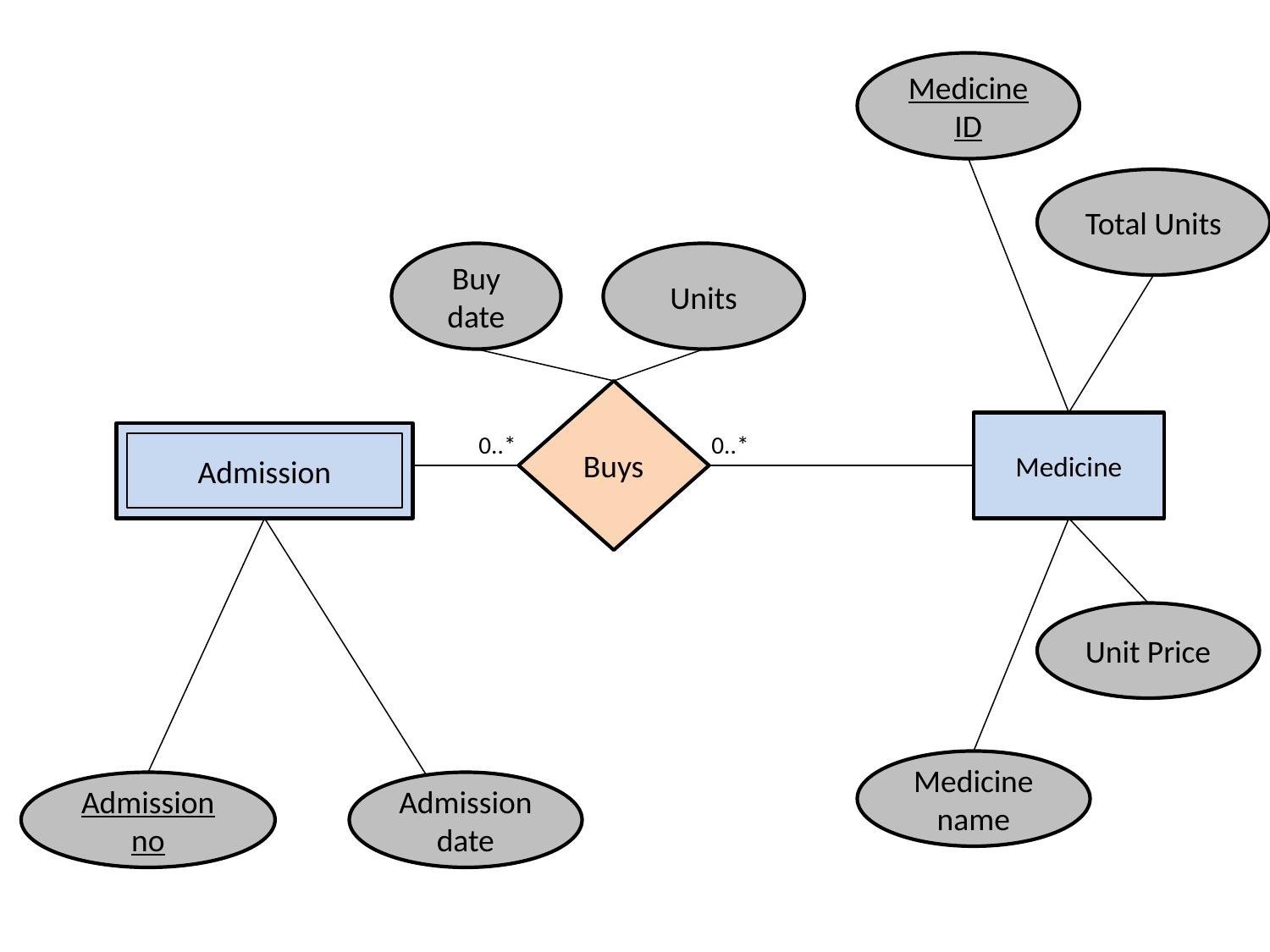

Medicine ID
Total Units
Buy date
Units
Buys
Medicine
0..*
0..*

Admission
Unit Price
Medicine name
Admission no
Admission date